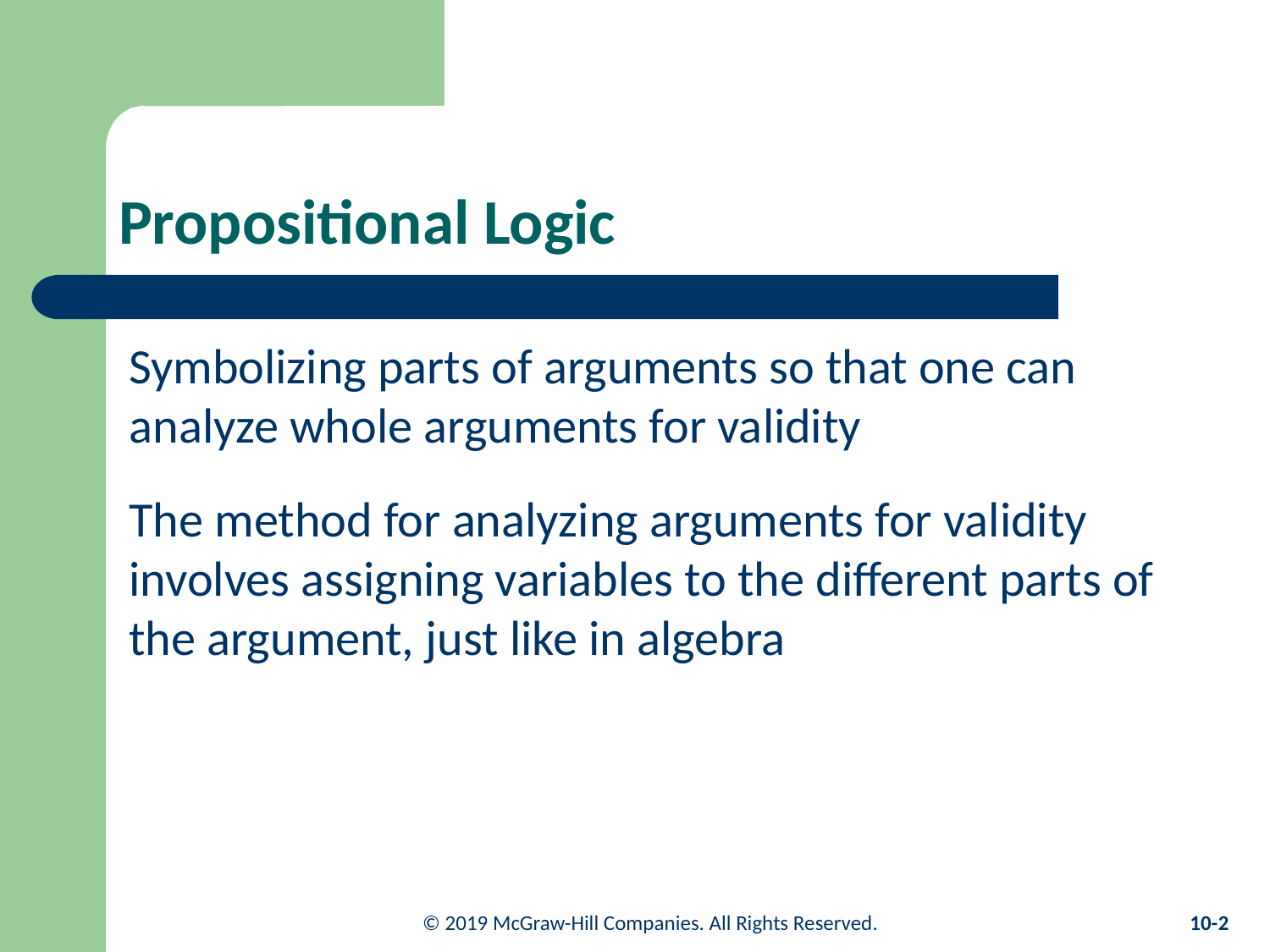

# Propositional Logic
Symbolizing parts of arguments so that one can analyze whole arguments for validity

The method for analyzing arguments for validity involves assigning variables to the different parts of the argument, just like in algebra